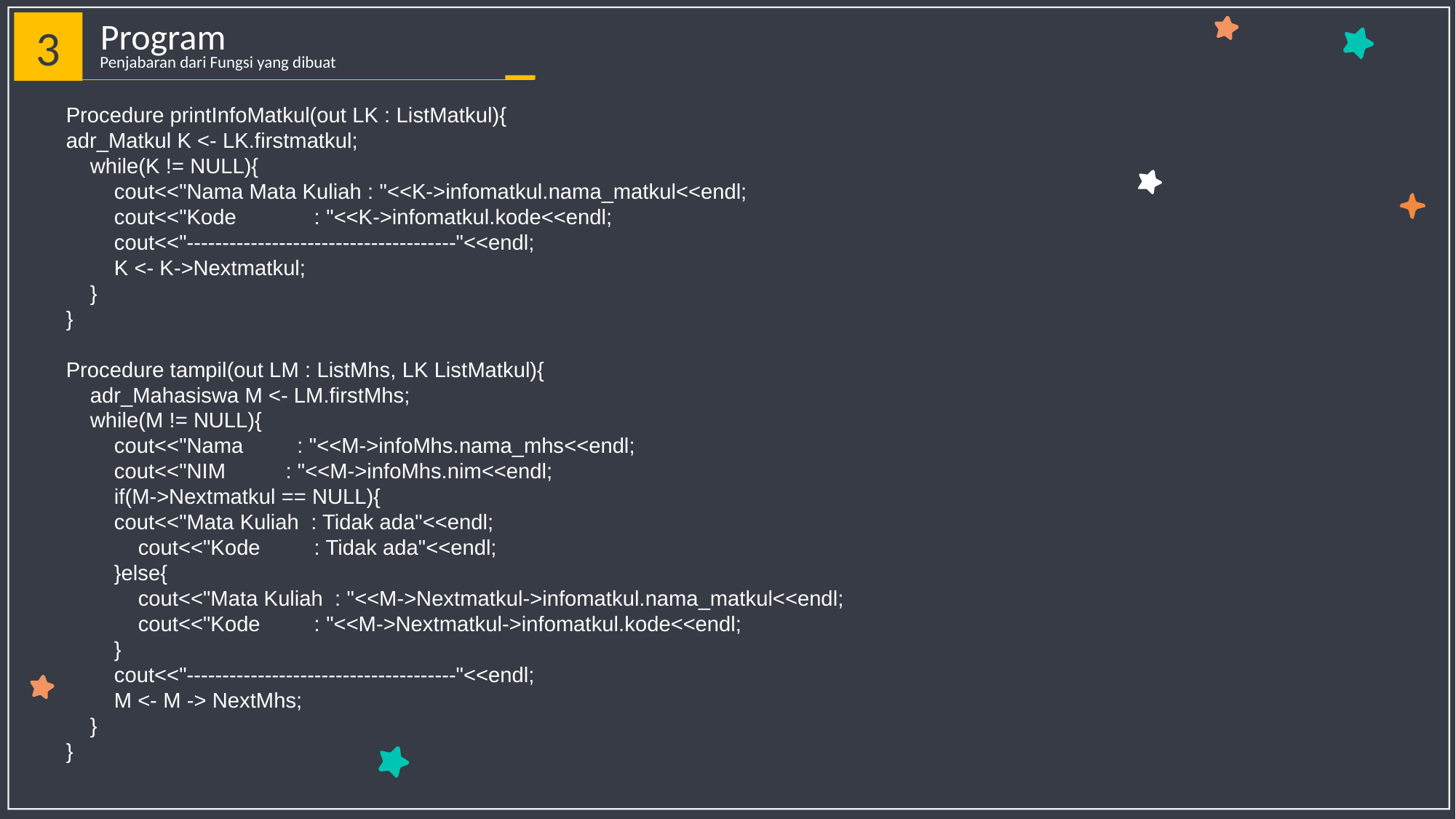

Program

3

Penjabaran dari Fungsi yang dibuat

Procedure printInfoMatkul(out LK : ListMatkul){
adr_Matkul K <- LK.firstmatkul;
    while(K != NULL){
        cout<<"Nama Mata Kuliah : "<<K->infomatkul.nama_matkul<<endl;
        cout<<"Kode             : "<<K->infomatkul.kode<<endl;
        cout<<"--------------------------------------"<<endl;
        K <- K->Nextmatkul;
    }
}

Procedure tampil(out LM : ListMhs, LK ListMatkul){
    adr_Mahasiswa M <- LM.firstMhs;
    while(M != NULL){
        cout<<"Nama         : "<<M->infoMhs.nama_mhs<<endl;
        cout<<"NIM          : "<<M->infoMhs.nim<<endl;
        if(M->Nextmatkul == NULL){
        cout<<"Mata Kuliah  : Tidak ada"<<endl;
            cout<<"Kode         : Tidak ada"<<endl;
        }else{
            cout<<"Mata Kuliah  : "<<M->Nextmatkul->infomatkul.nama_matkul<<endl;
            cout<<"Kode         : "<<M->Nextmatkul->infomatkul.kode<<endl;
        }
        cout<<"--------------------------------------"<<endl;
        M <- M -> NextMhs;
    }
}